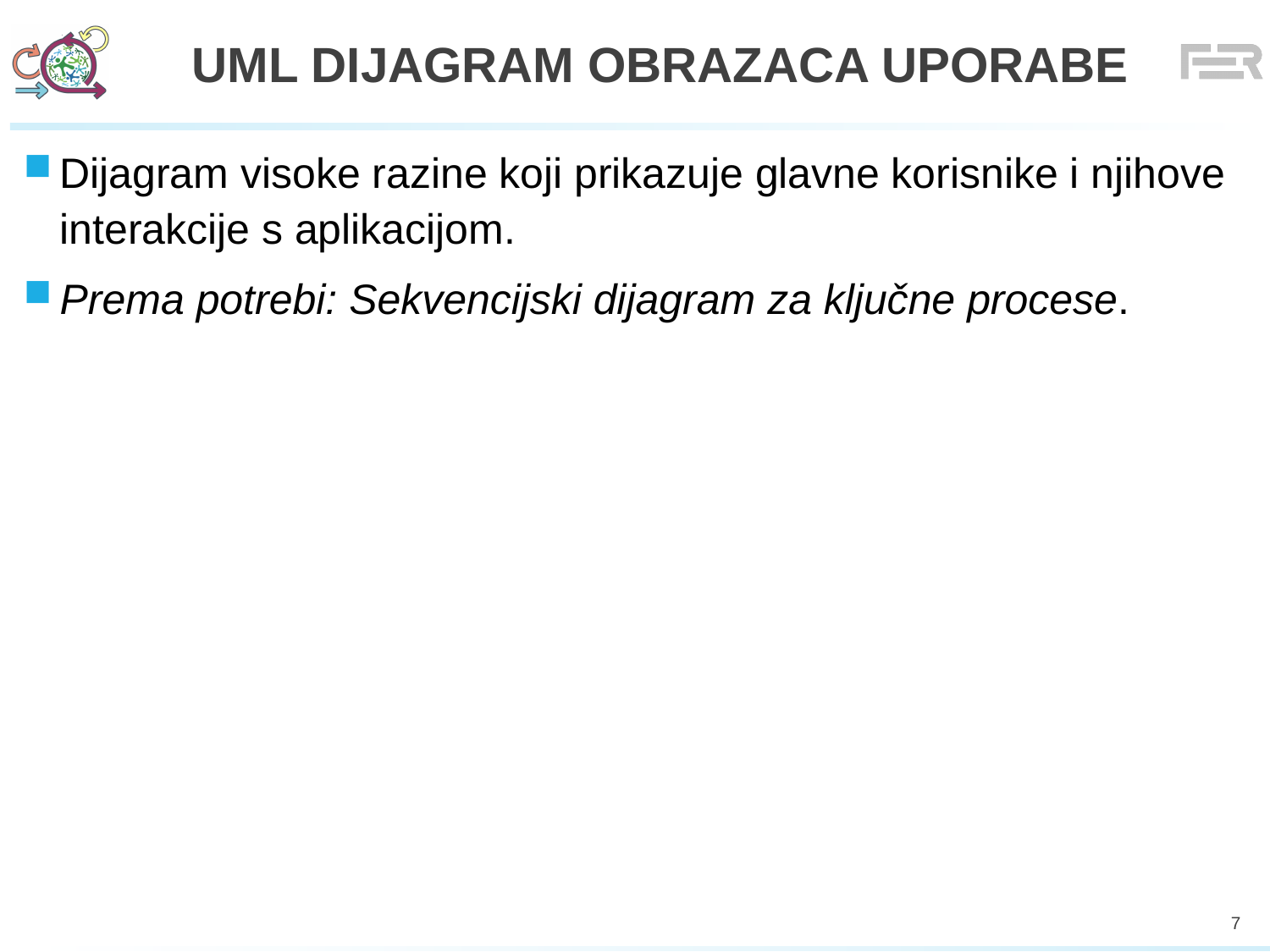

# UML dijagram obrazaca uporabe
Dijagram visoke razine koji prikazuje glavne korisnike i njihove interakcije s aplikacijom.
Prema potrebi: Sekvencijski dijagram za ključne procese.
7